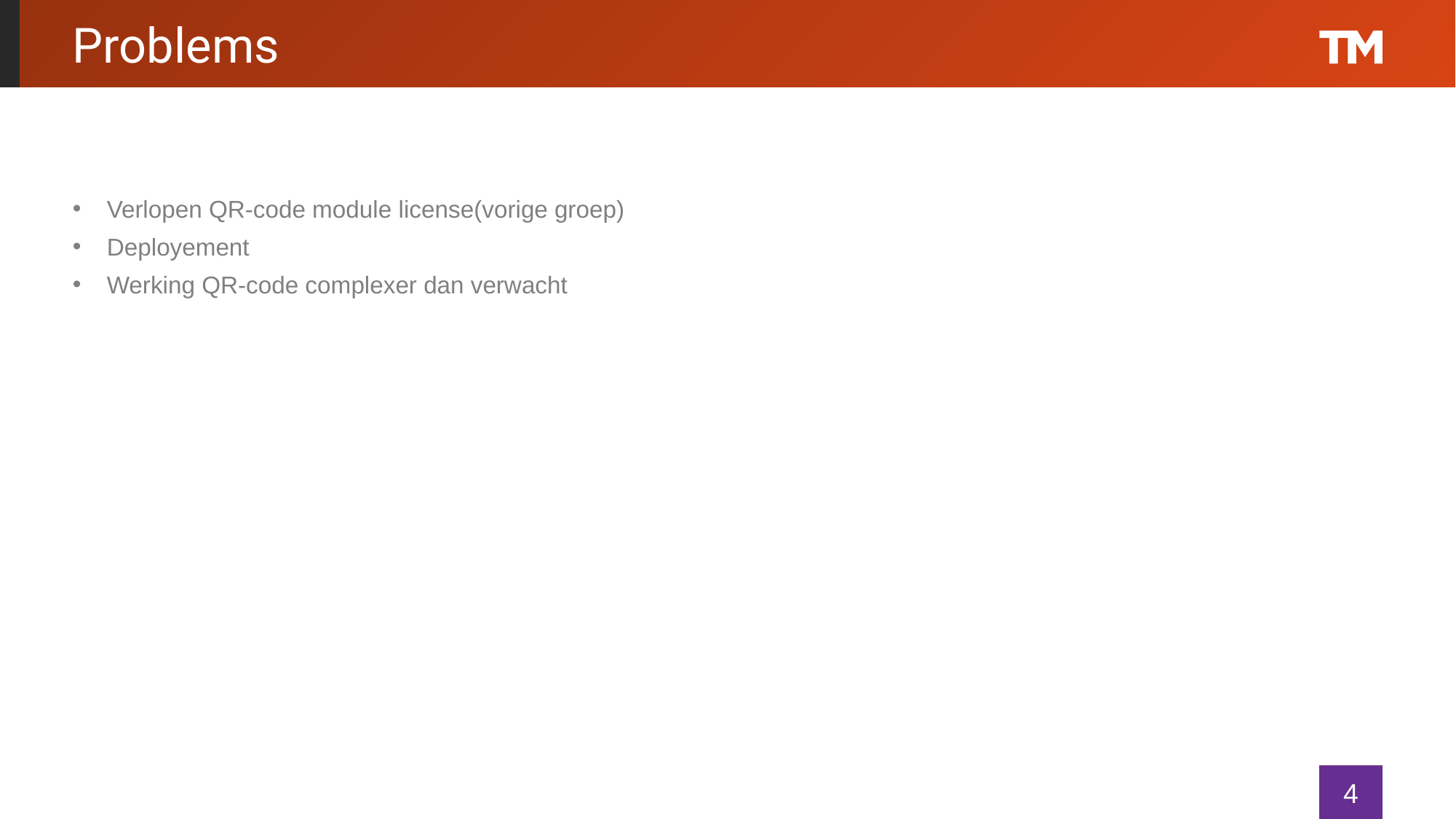

# Problems
Verlopen QR-code module license(vorige groep)
Deployement
Werking QR-code complexer dan verwacht